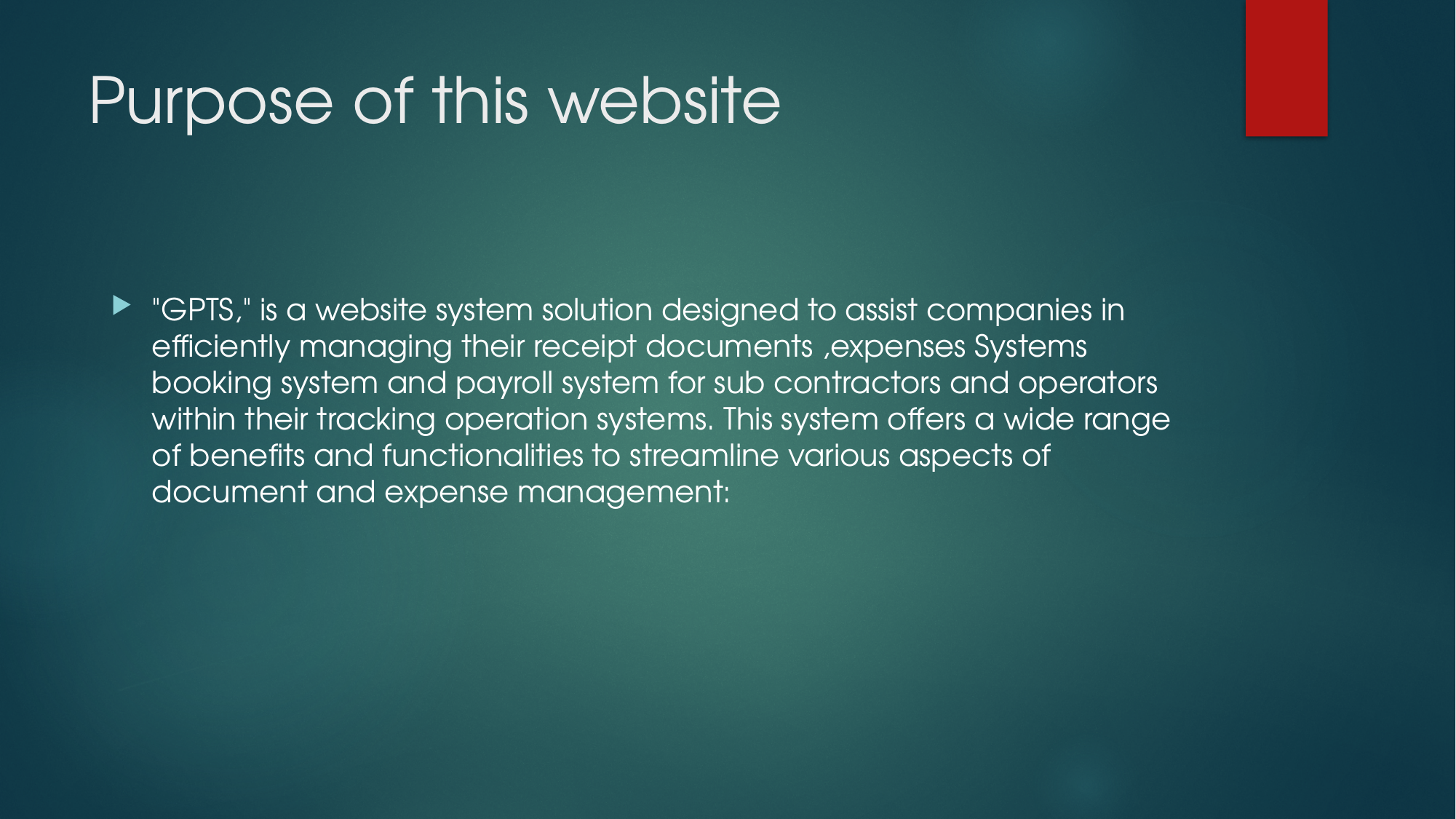

# Purpose of this website
"GPTS," is a website system solution designed to assist companies in efficiently managing their receipt documents ,expenses Systems booking system and payroll system for sub contractors and operators within their tracking operation systems. This system offers a wide range of benefits and functionalities to streamline various aspects of document and expense management: